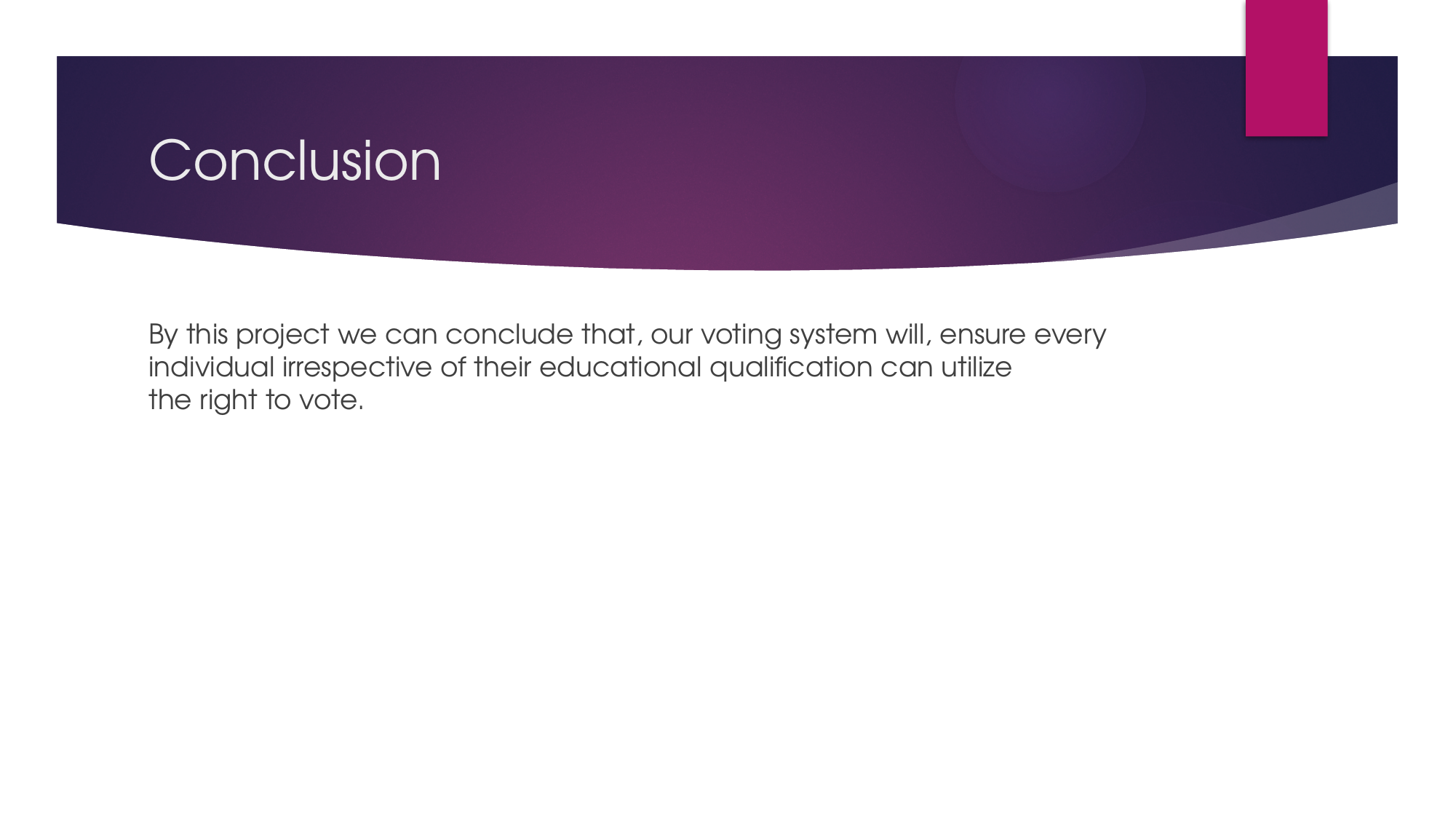

# Conclusion
By this project we can conclude that, our voting system will, ensure every individual irrespective of their educational qualification can utilize the right to vote.